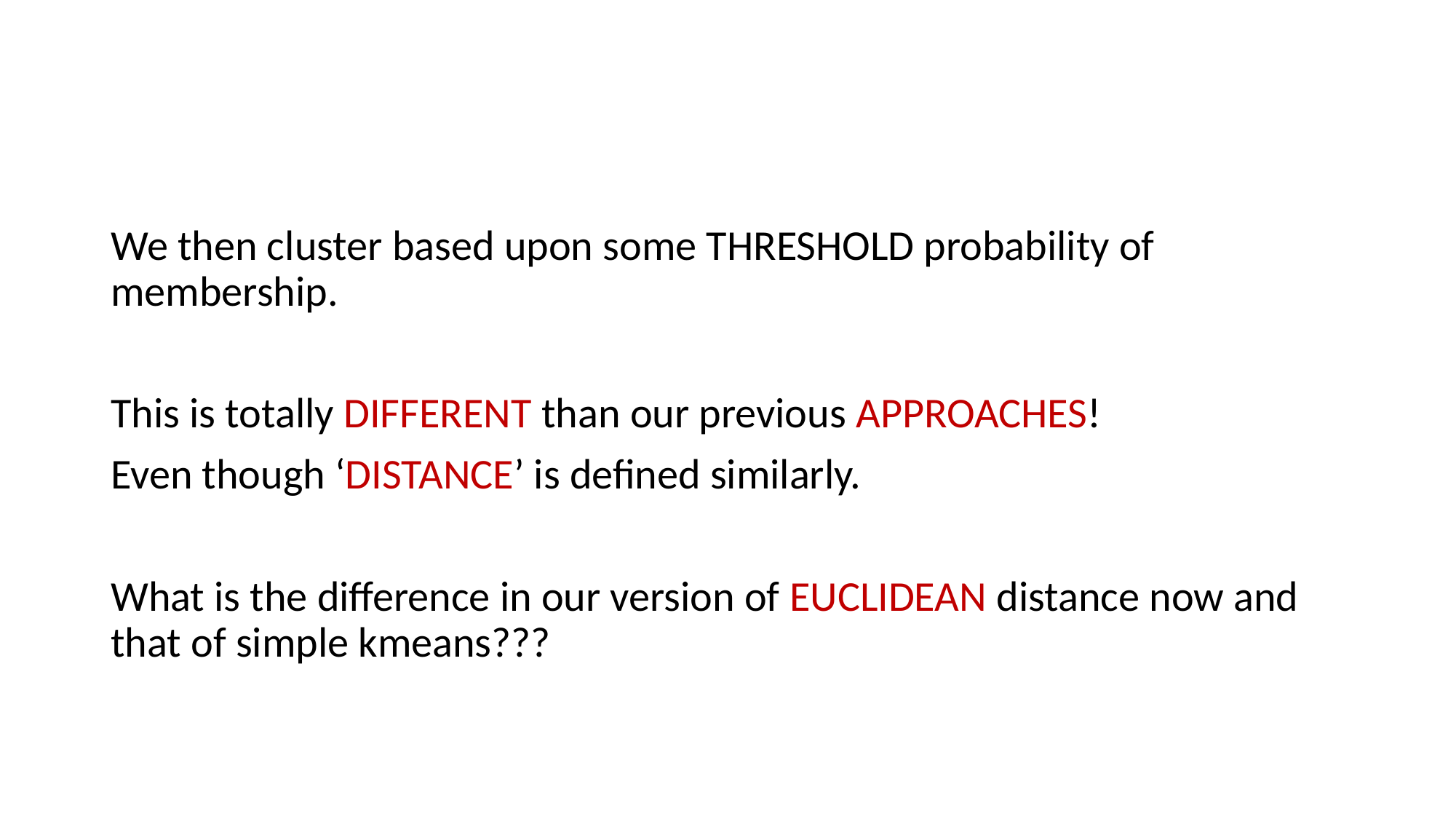

#
We then cluster based upon some THRESHOLD probability of membership.

This is totally DIFFERENT than our previous APPROACHES!
Even though ‘DISTANCE’ is defined similarly.

What is the difference in our version of EUCLIDEAN distance now and that of simple kmeans???